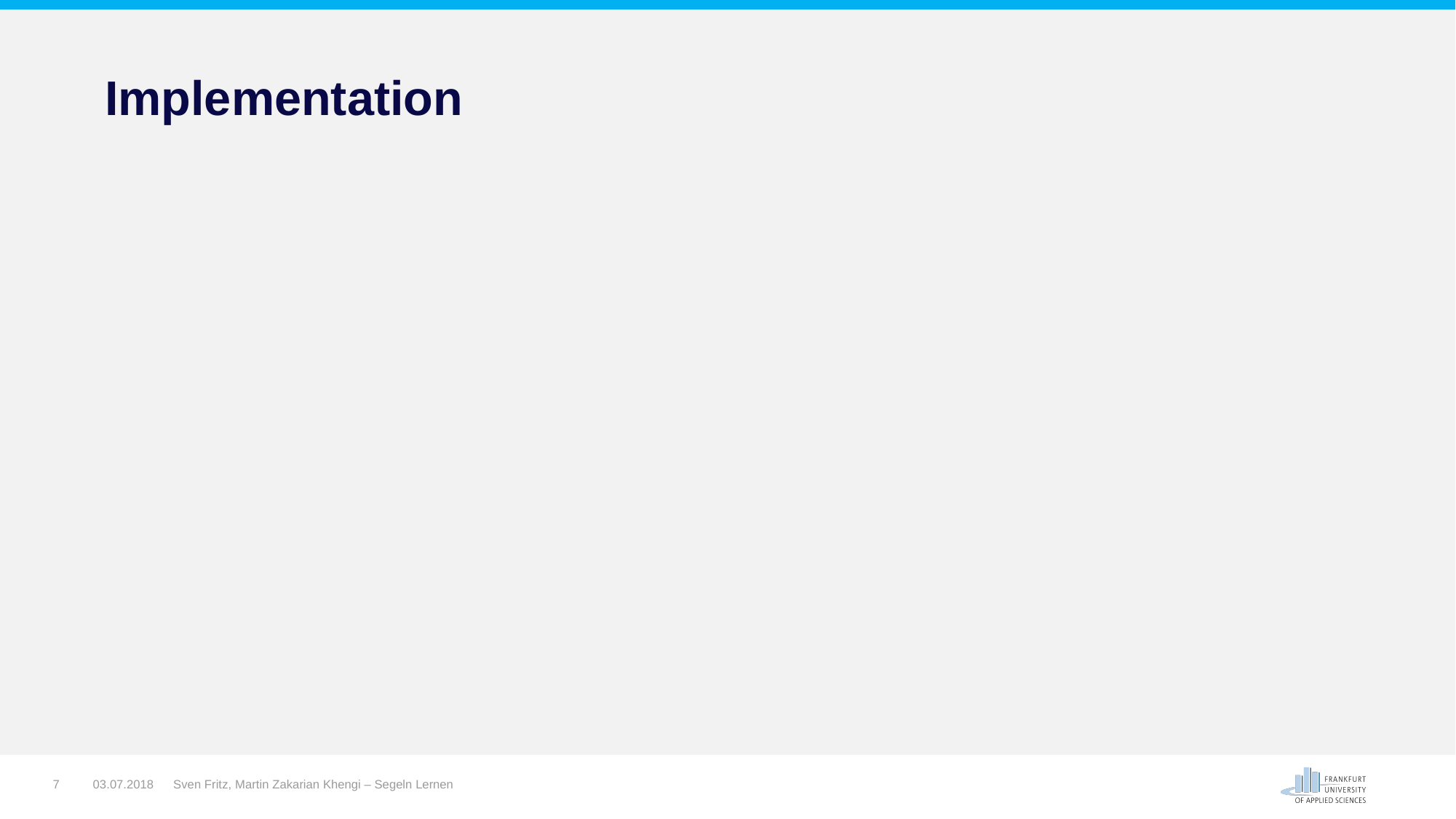

# Implementation

7
03.07.2018
Sven Fritz, Martin Zakarian Khengi – Segeln Lernen